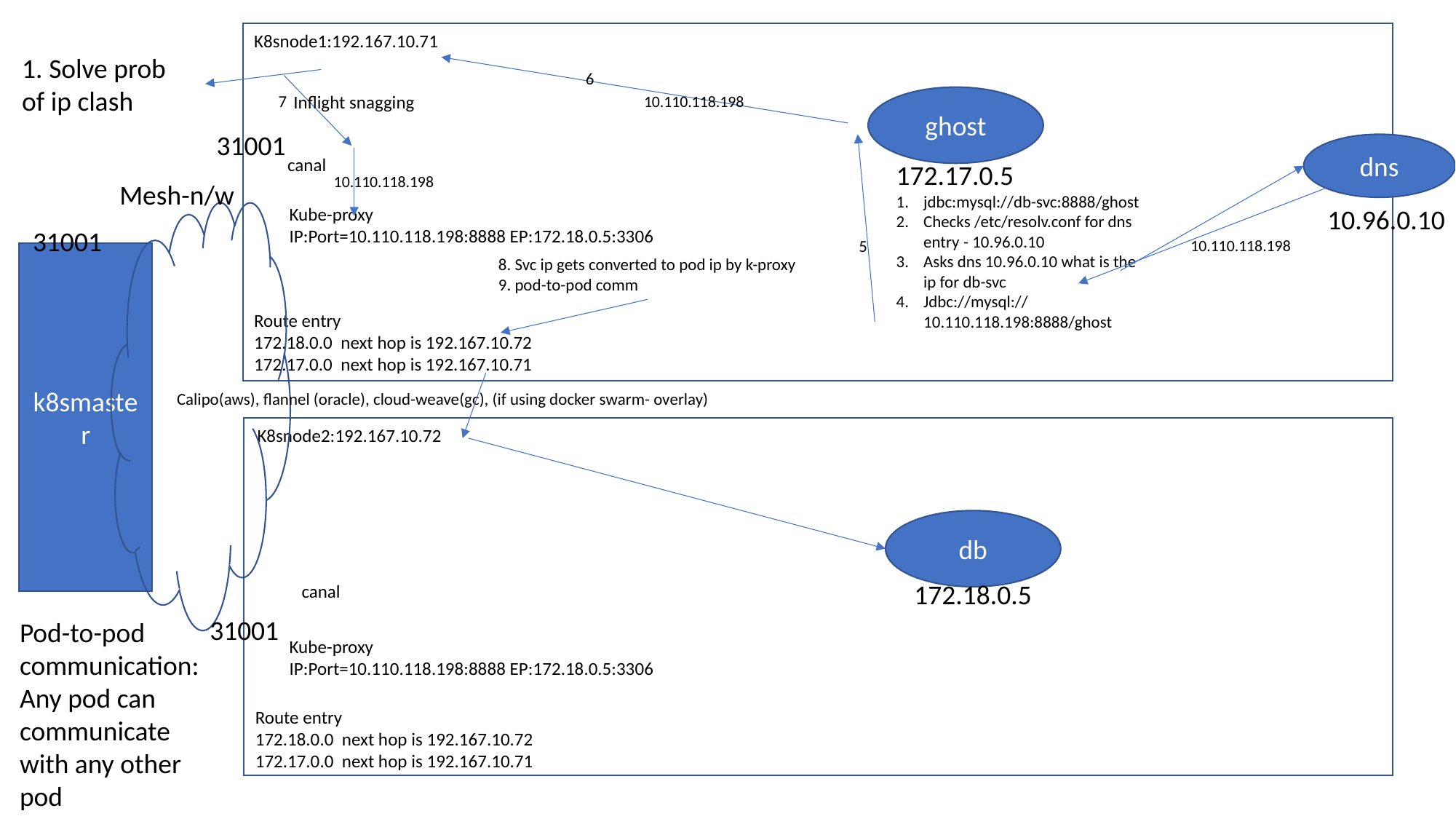

K8snode1:192.167.10.71
1. Solve prob of ip clash
6
7
Inflight snagging
10.110.118.198
ghost
31001
dns
canal
172.17.0.5
jdbc:mysql://db-svc:8888/ghost
Checks /etc/resolv.conf for dns entry - 10.96.0.10
Asks dns 10.96.0.10 what is the ip for db-svc
Jdbc://mysql://10.110.118.198:8888/ghost

10.110.118.198
Mesh-n/w
Kube-proxy
IP:Port=10.110.118.198:8888 EP:172.18.0.5:3306
10.96.0.10

31001
5
10.110.118.198
k8smaster
8. Svc ip gets converted to pod ip by k-proxy
9. pod-to-pod comm
Route entry
172.18.0.0  next hop is 192.167.10.72
172.17.0.0  next hop is 192.167.10.71
Calipo(aws), flannel (oracle), cloud-weave(gc), (if using docker swarm- overlay)

K8snode2:192.167.10.72
db
172.18.0.5
canal
31001
Pod-to-pod communication:
Any pod can communicate with any other pod
Kube-proxy
IP:Port=10.110.118.198:8888 EP:172.18.0.5:3306
Route entry
172.18.0.0  next hop is 192.167.10.72
172.17.0.0  next hop is 192.167.10.71